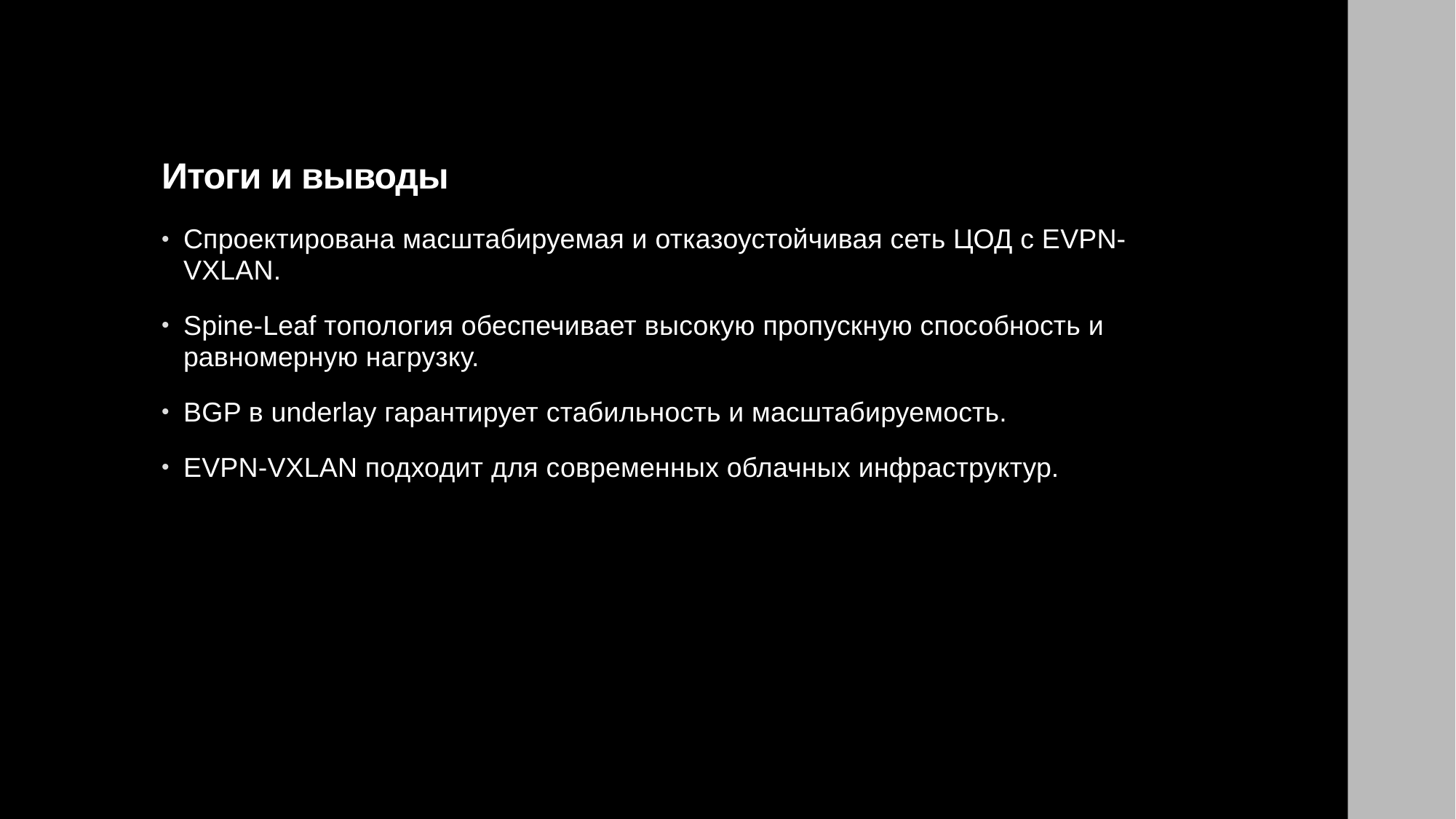

# Итоги и выводы
Спроектирована масштабируемая и отказоустойчивая сеть ЦОД с EVPN-VXLAN.
Spine-Leaf топология обеспечивает высокую пропускную способность и равномерную нагрузку.
BGP в underlay гарантирует стабильность и масштабируемость.
EVPN-VXLAN подходит для современных облачных инфраструктур.